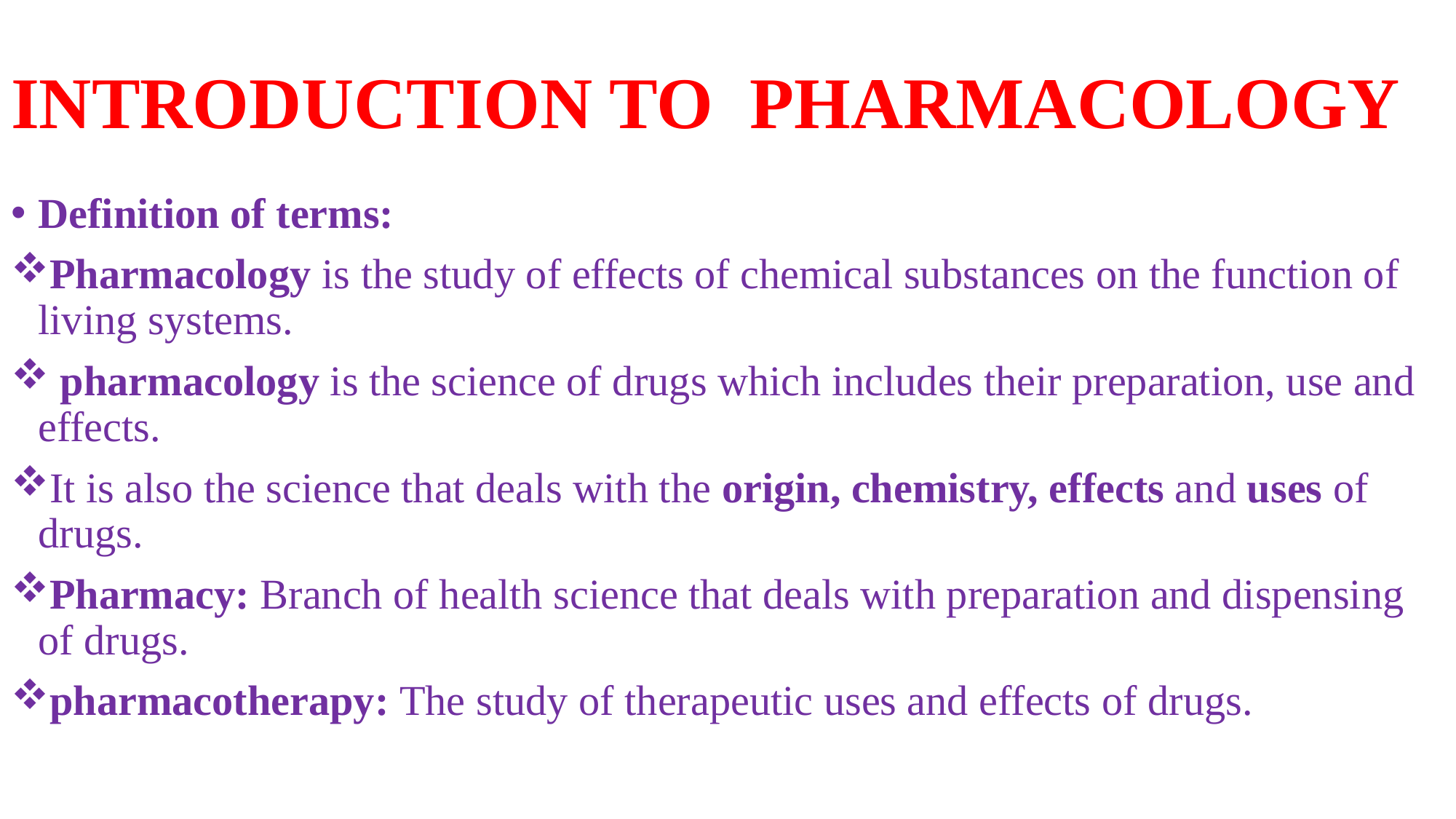

# INTRODUCTION TO  PHARMACOLOGY
Definition of terms:
Pharmacology is the study of effects of chemical substances on the function of living systems.
 pharmacology is the science of drugs which includes their preparation, use and effects.
It is also the science that deals with the origin, chemistry, effects and uses of drugs.
Pharmacy: Branch of health science that deals with preparation and dispensing of drugs.
pharmacotherapy: The study of therapeutic uses and effects of drugs.